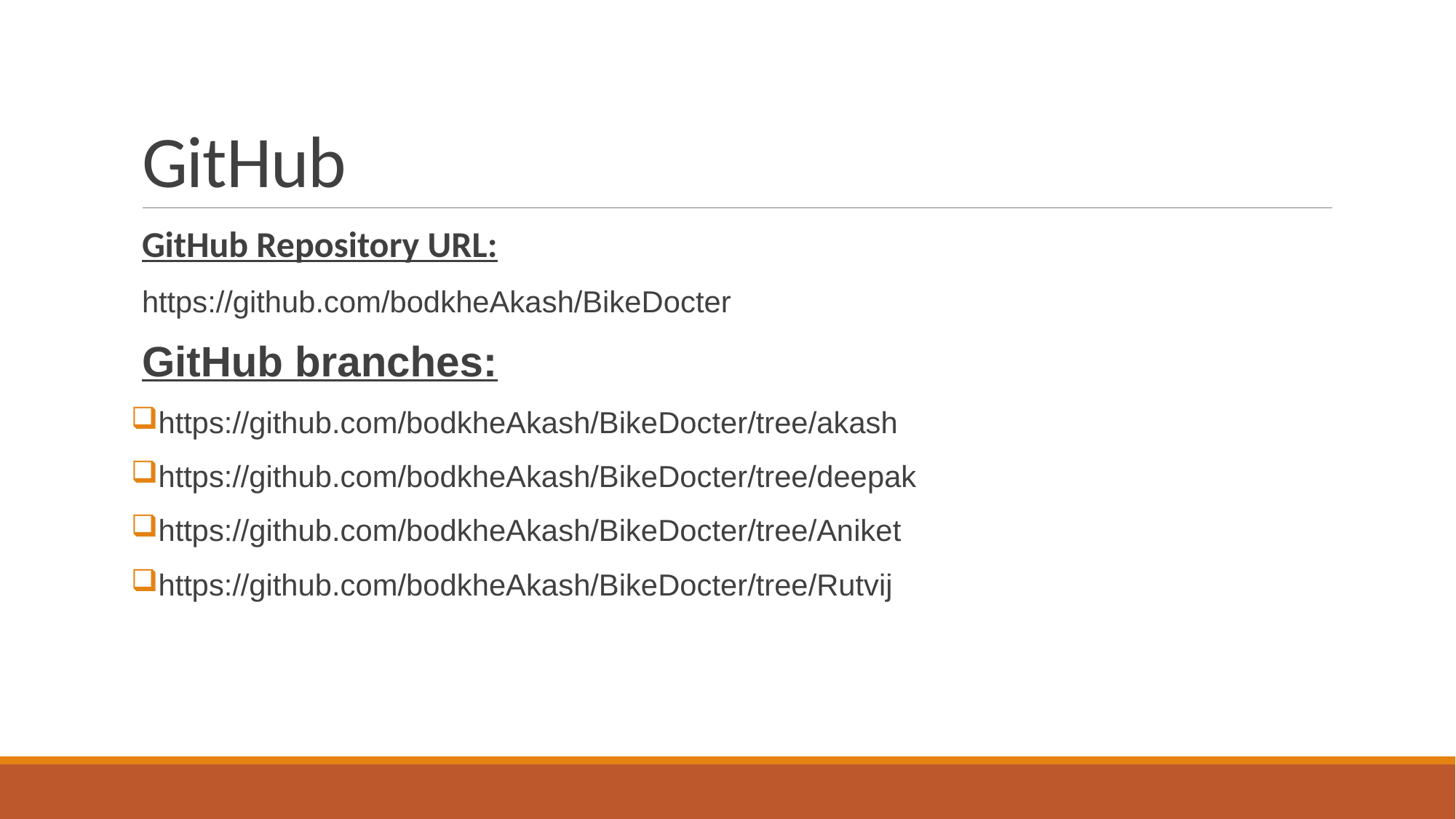

# GitHub
GitHub Repository URL:
https://github.com/bodkheAkash/BikeDocter
GitHub branches:
https://github.com/bodkheAkash/BikeDocter/tree/akash
https://github.com/bodkheAkash/BikeDocter/tree/deepak
https://github.com/bodkheAkash/BikeDocter/tree/Aniket
https://github.com/bodkheAkash/BikeDocter/tree/Rutvij